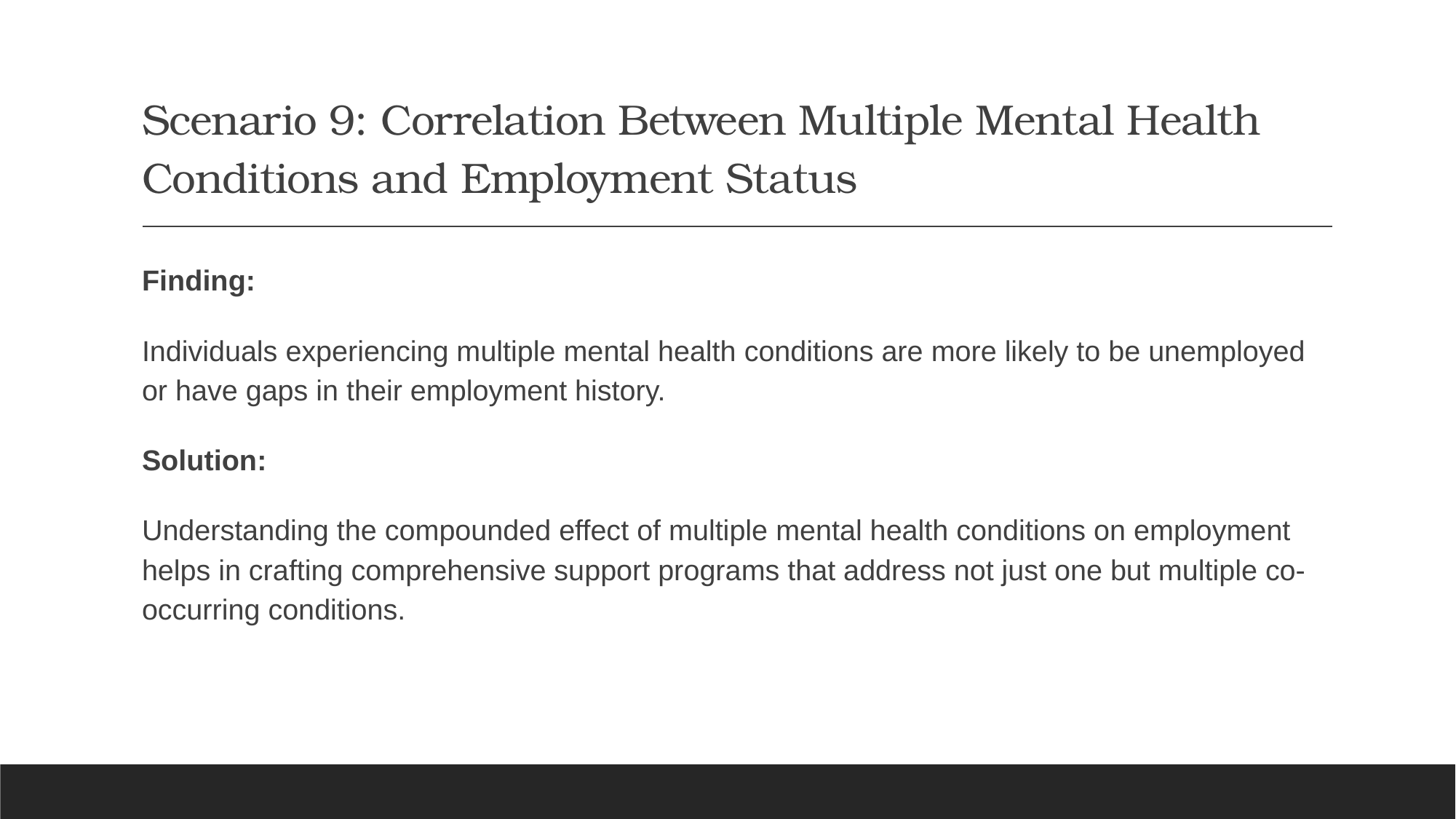

# Scenario 9: Correlation Between Multiple Mental Health Conditions and Employment Status
Finding:
Individuals experiencing multiple mental health conditions are more likely to be unemployed or have gaps in their employment history.
Solution:
Understanding the compounded effect of multiple mental health conditions on employment helps in crafting comprehensive support programs that address not just one but multiple co-occurring conditions.